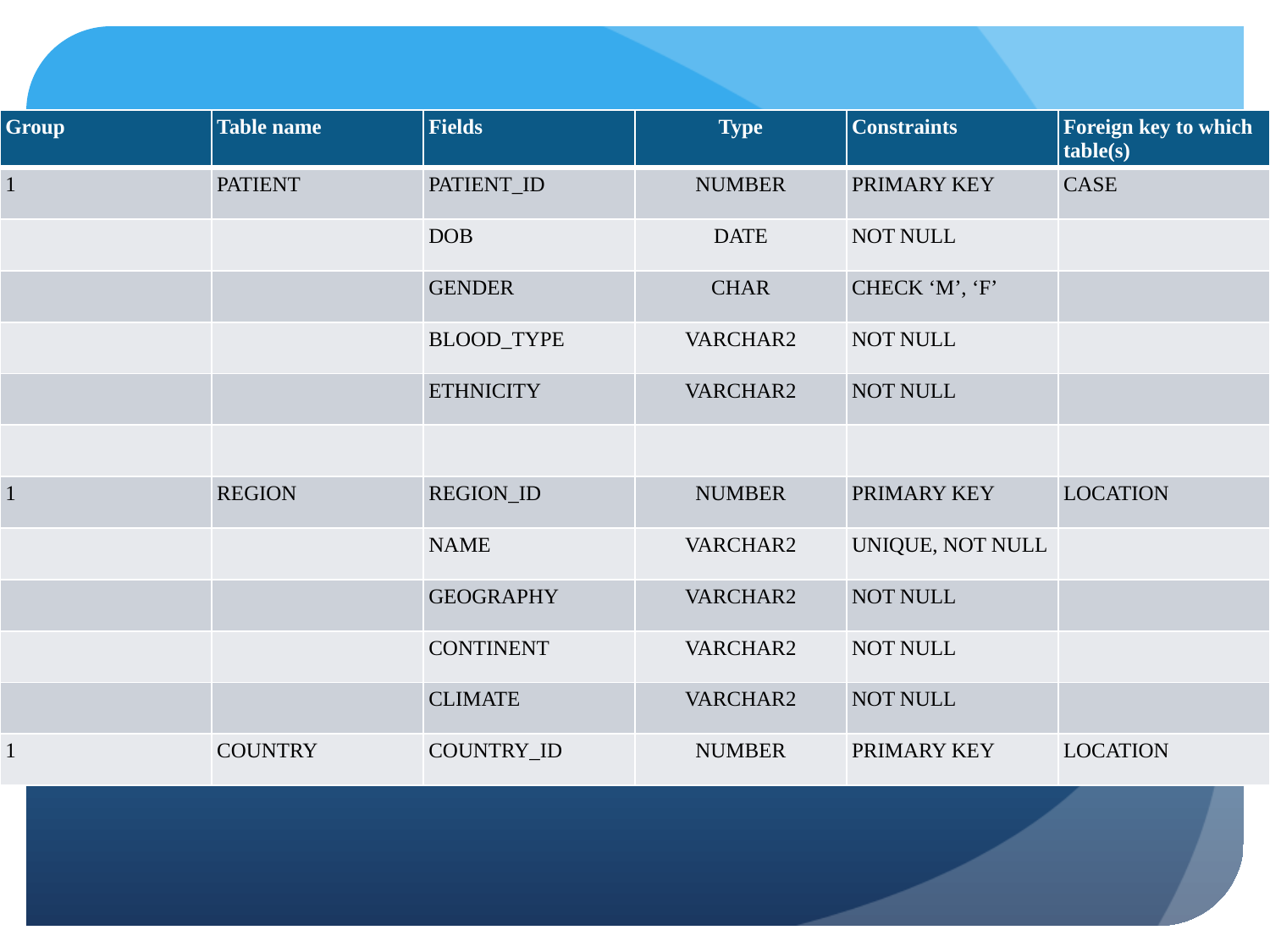

#
| Group | Table name | Fields | Type | Constraints | Foreign key to which table(s) |
| --- | --- | --- | --- | --- | --- |
| 1 | PATIENT | PATIENT\_ID | NUMBER | PRIMARY KEY | CASE |
|  |  | DOB | DATE | NOT NULL |  |
|  |  | GENDER | CHAR | CHECK ‘M’, ‘F’ |  |
|  |  | BLOOD\_TYPE | VARCHAR2 | NOT NULL |  |
|  |  | ETHNICITY | VARCHAR2 | NOT NULL |  |
|  |  |  |  |  |  |
| 1 | REGION | REGION\_ID | NUMBER | PRIMARY KEY | LOCATION |
|  |  | NAME | VARCHAR2 | UNIQUE, NOT NULL |  |
|  |  | GEOGRAPHY | VARCHAR2 | NOT NULL |  |
|  |  | CONTINENT | VARCHAR2 | NOT NULL |  |
|  |  | CLIMATE | VARCHAR2 | NOT NULL |  |
| 1 | COUNTRY | COUNTRY\_ID | NUMBER | PRIMARY KEY | LOCATION |